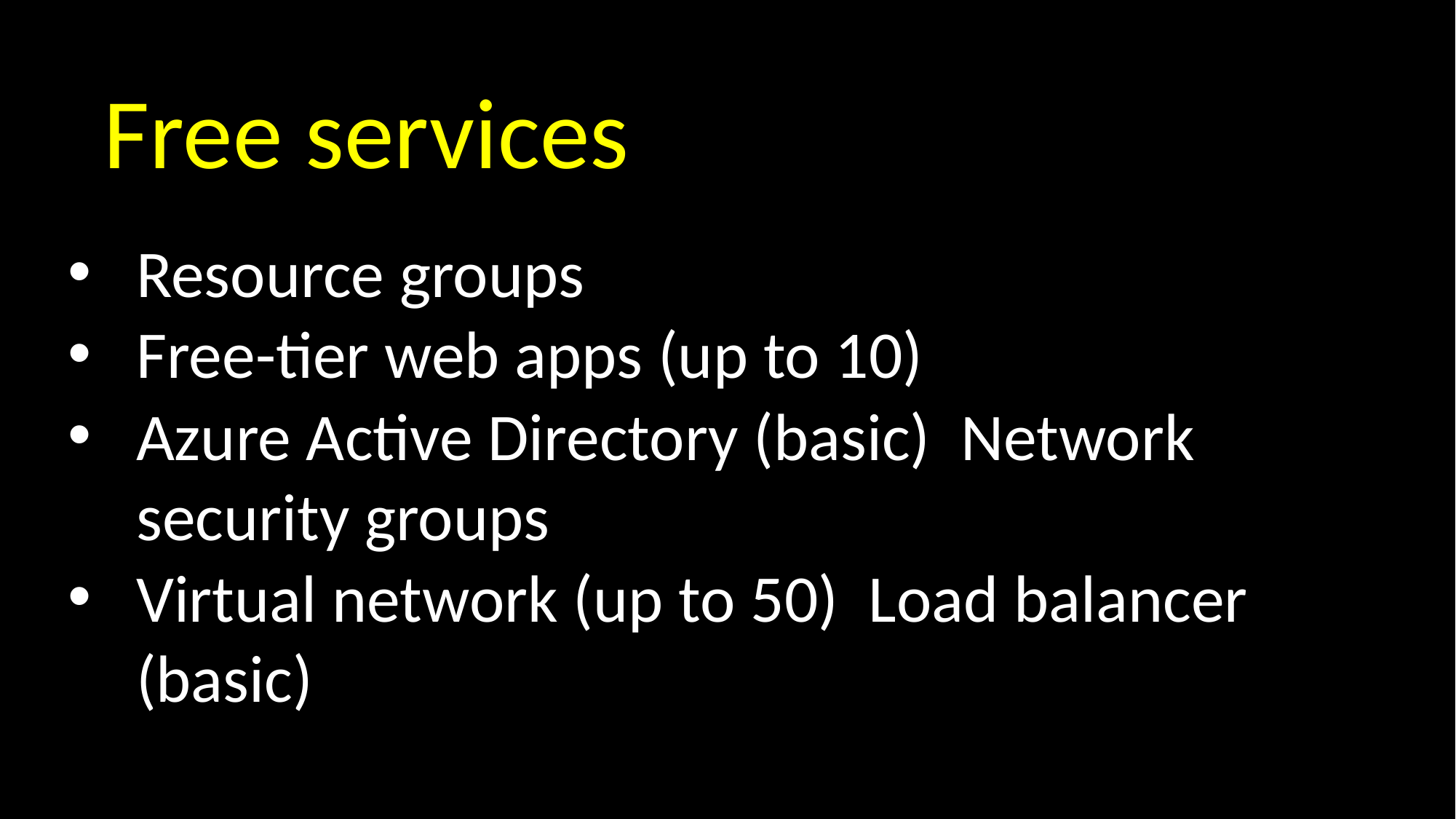

Free services
Resource groups
Free-tier web apps (up to 10)
Azure Active Directory (basic)  Network security groups
Virtual network (up to 50)  Load balancer (basic)